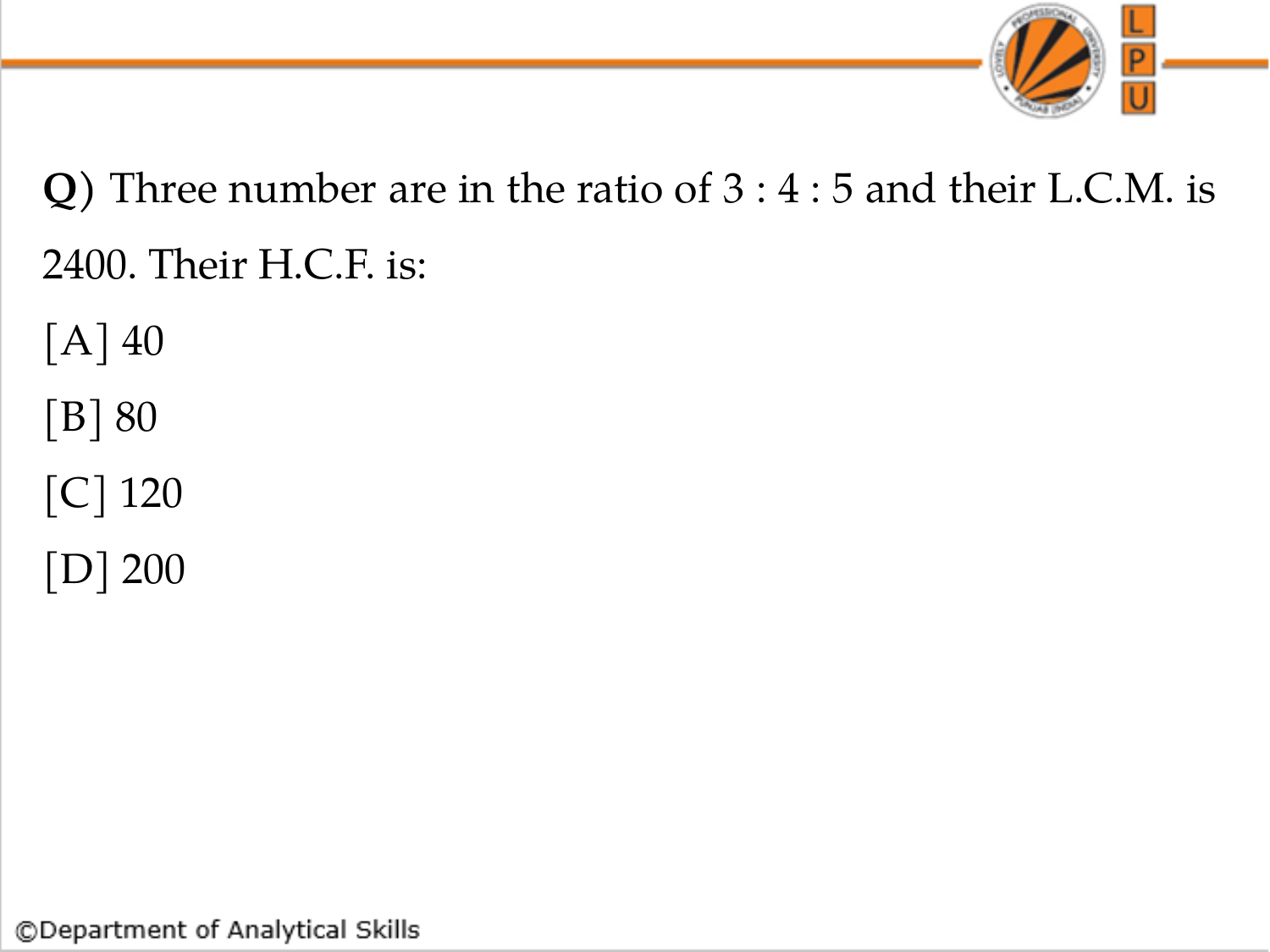

Q) Three number are in the ratio of 3 : 4 : 5 and their L.C.M. is 2400. Their H.C.F. is:
[A] 40
[B] 80
[C] 120
[D] 200